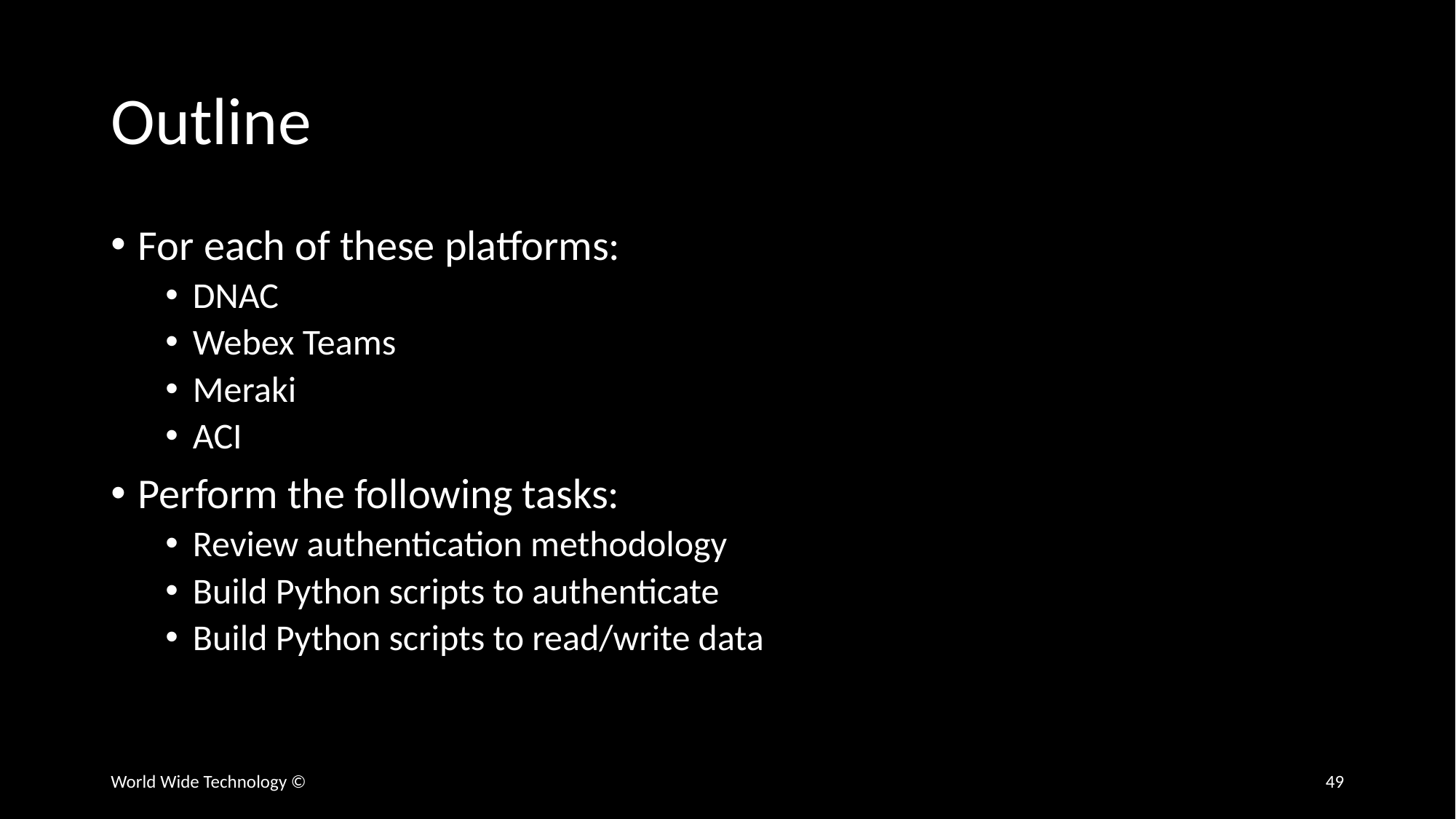

# Outline
For each of these platforms:
DNAC
Webex Teams
Meraki
ACI
Perform the following tasks:
Review authentication methodology
Build Python scripts to authenticate
Build Python scripts to read/write data
World Wide Technology ©
49